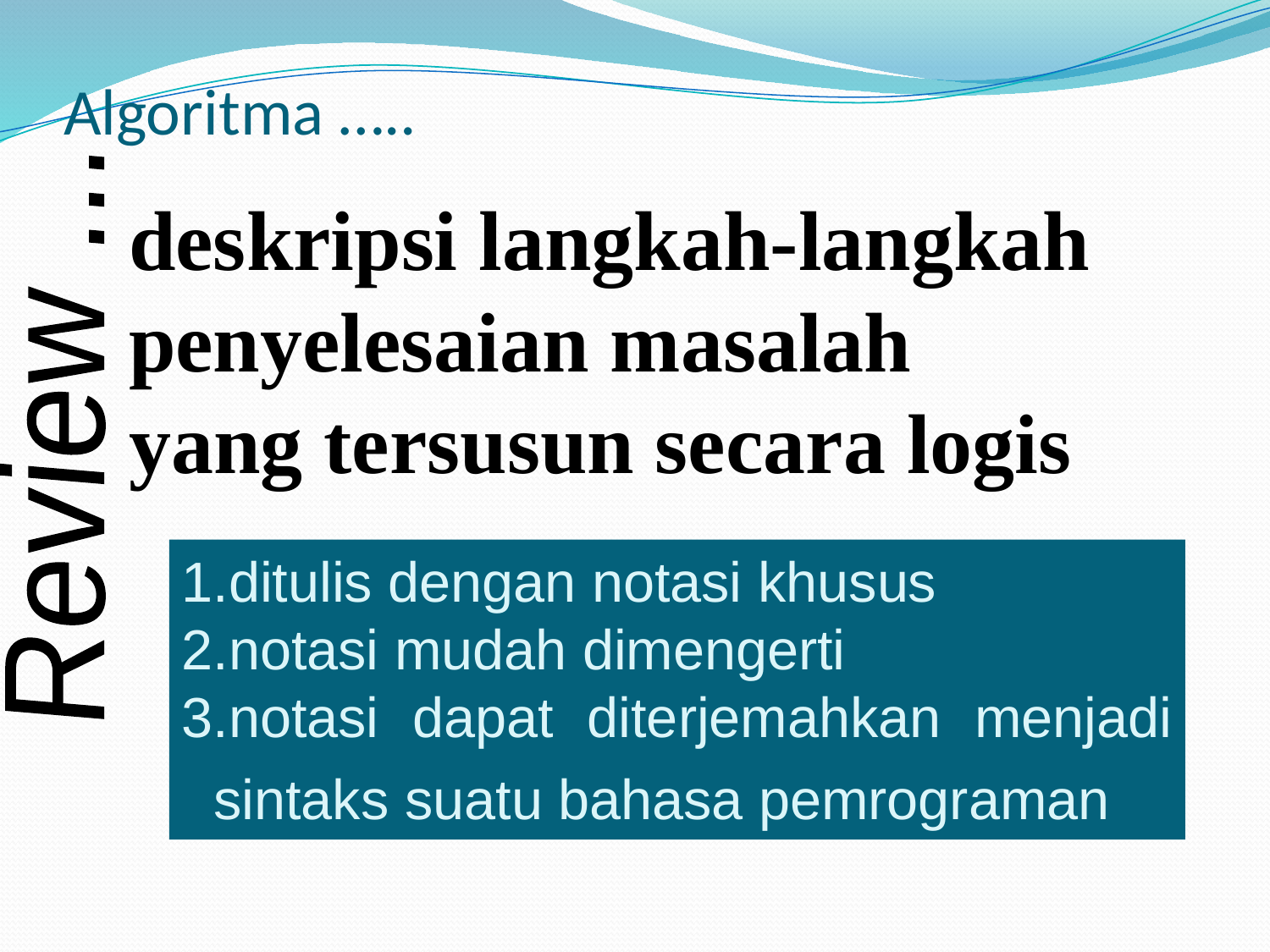

# Algoritma …..
deskripsi langkah-langkah penyelesaian masalah yang tersusun secara logis
Review ...
ditulis dengan notasi khusus
notasi mudah dimengerti
notasi dapat diterjemahkan menjadi sintaks suatu bahasa pemrograman